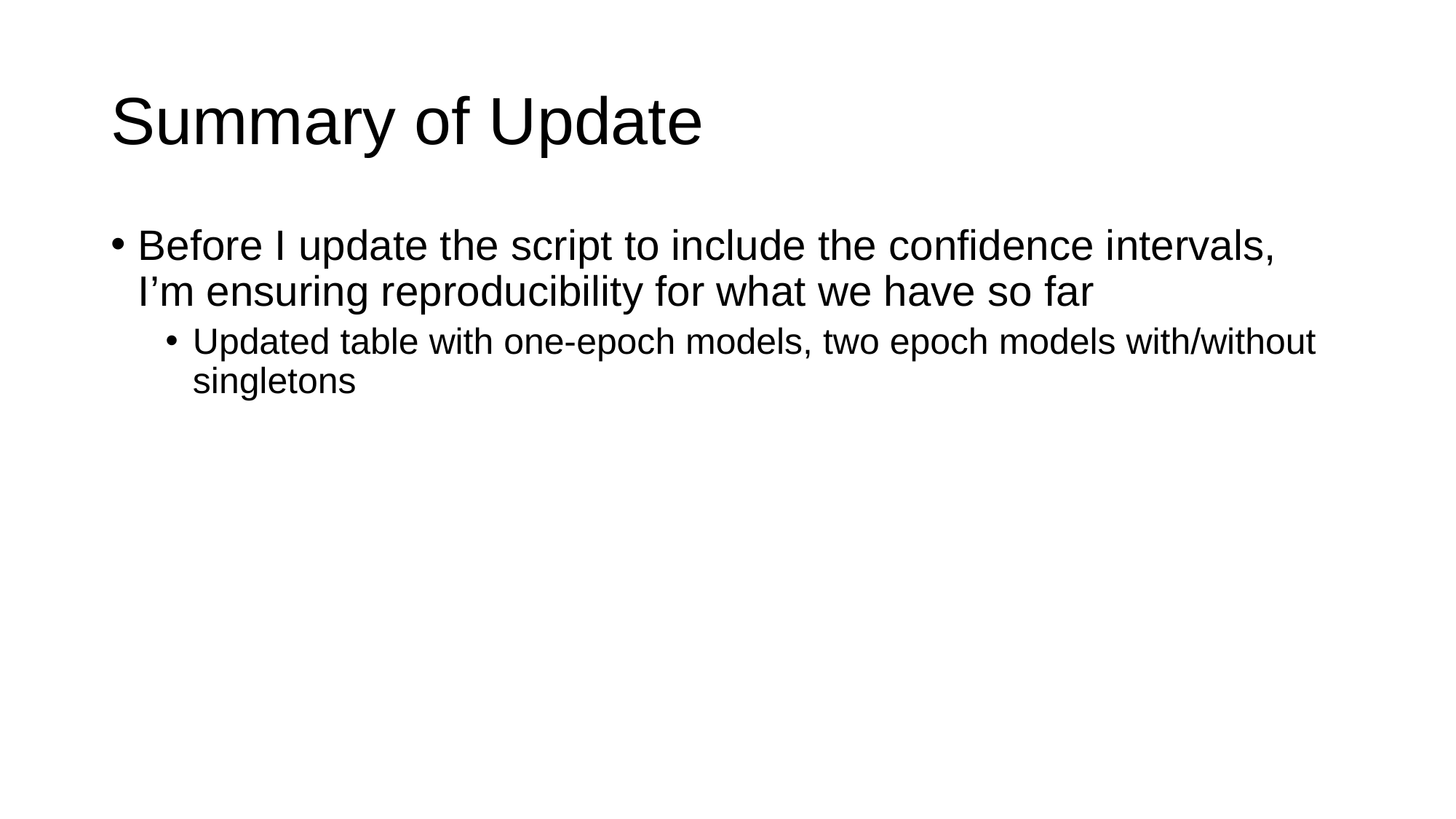

# Summary of Update
Before I update the script to include the confidence intervals, I’m ensuring reproducibility for what we have so far
Updated table with one-epoch models, two epoch models with/without singletons